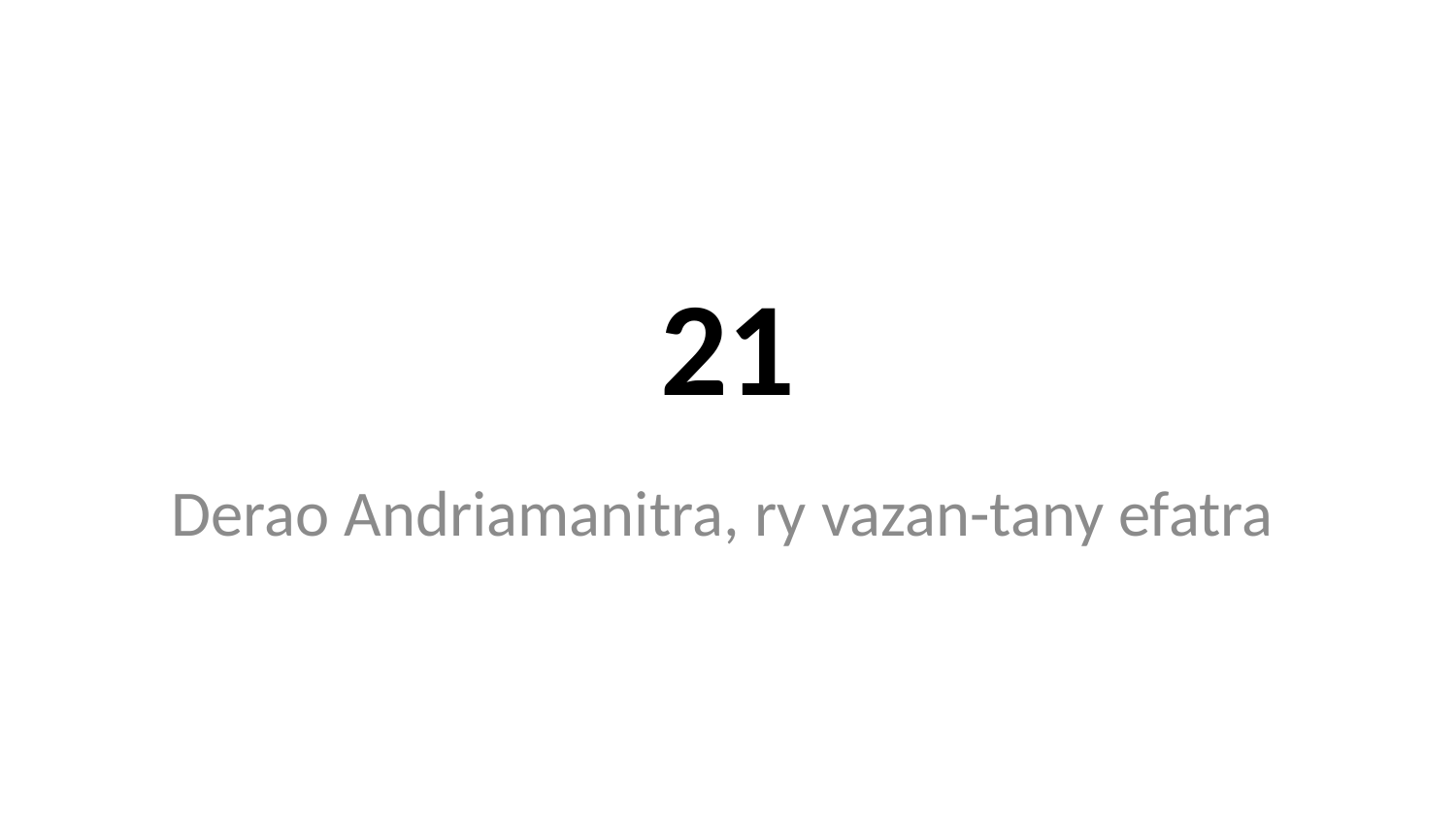

# 21
Derao Andriamanitra, ry vazan-tany efatra